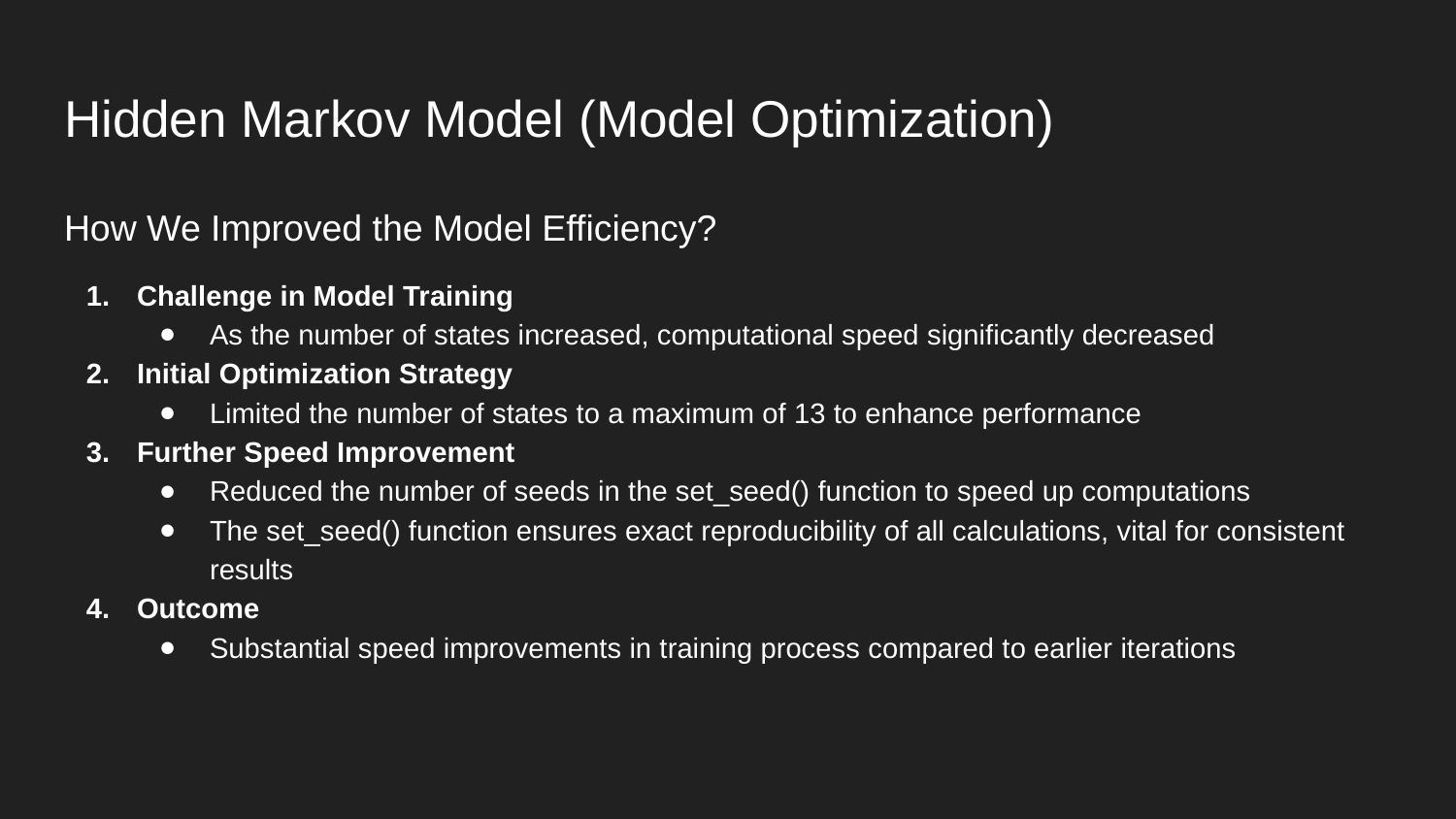

# Hidden Markov Model (Model Optimization)

How We Improved the Model Efficiency?
Challenge in Model Training
As the number of states increased, computational speed significantly decreased
Initial Optimization Strategy
Limited the number of states to a maximum of 13 to enhance performance
Further Speed Improvement
Reduced the number of seeds in the set_seed() function to speed up computations
The set_seed() function ensures exact reproducibility of all calculations, vital for consistent results
Outcome
Substantial speed improvements in training process compared to earlier iterations